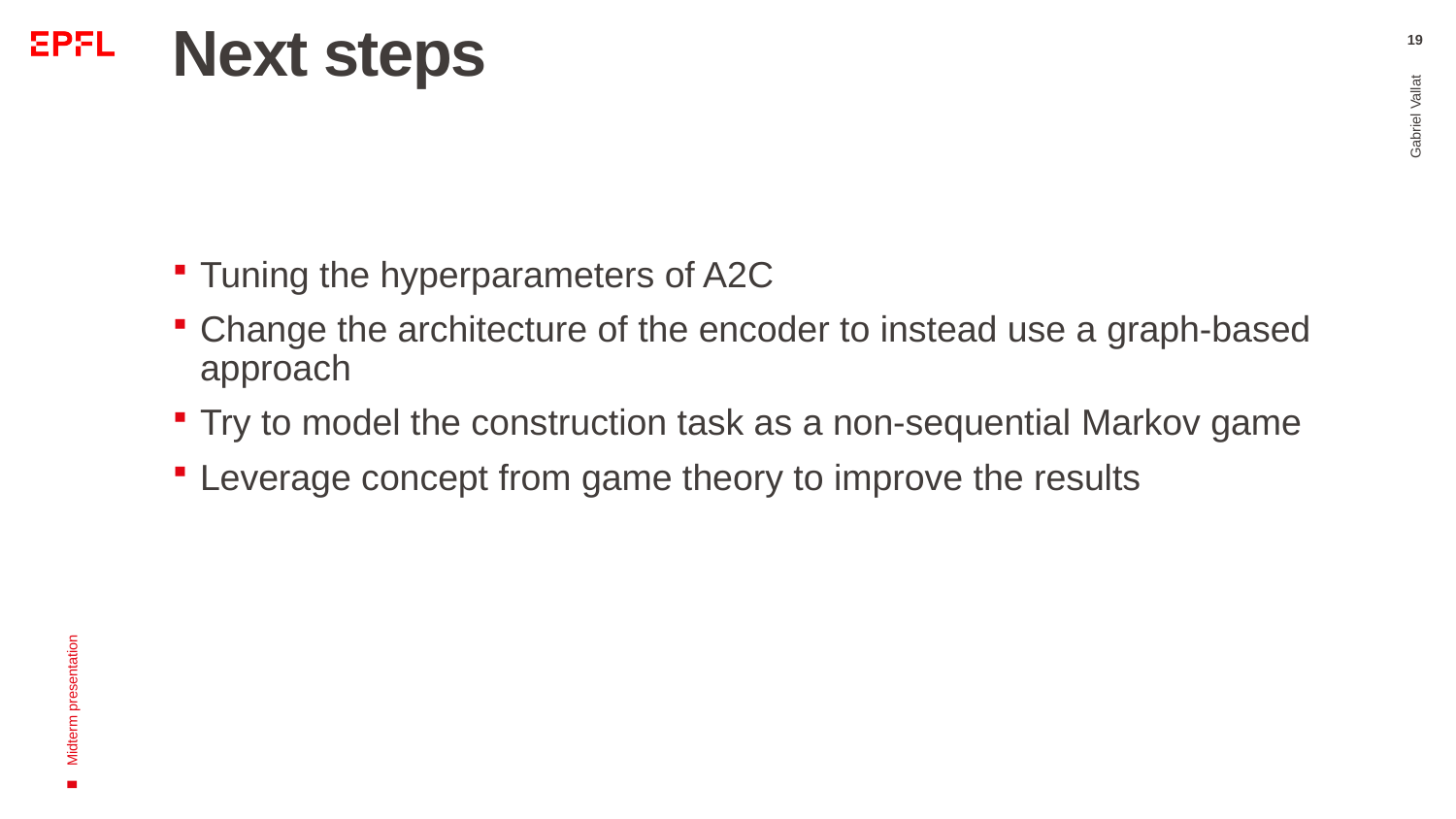

# Next steps
19
Tuning the hyperparameters of A2C
Change the architecture of the encoder to instead use a graph-based approach
Try to model the construction task as a non-sequential Markov game
Leverage concept from game theory to improve the results
Gabriel Vallat
Midterm presentation